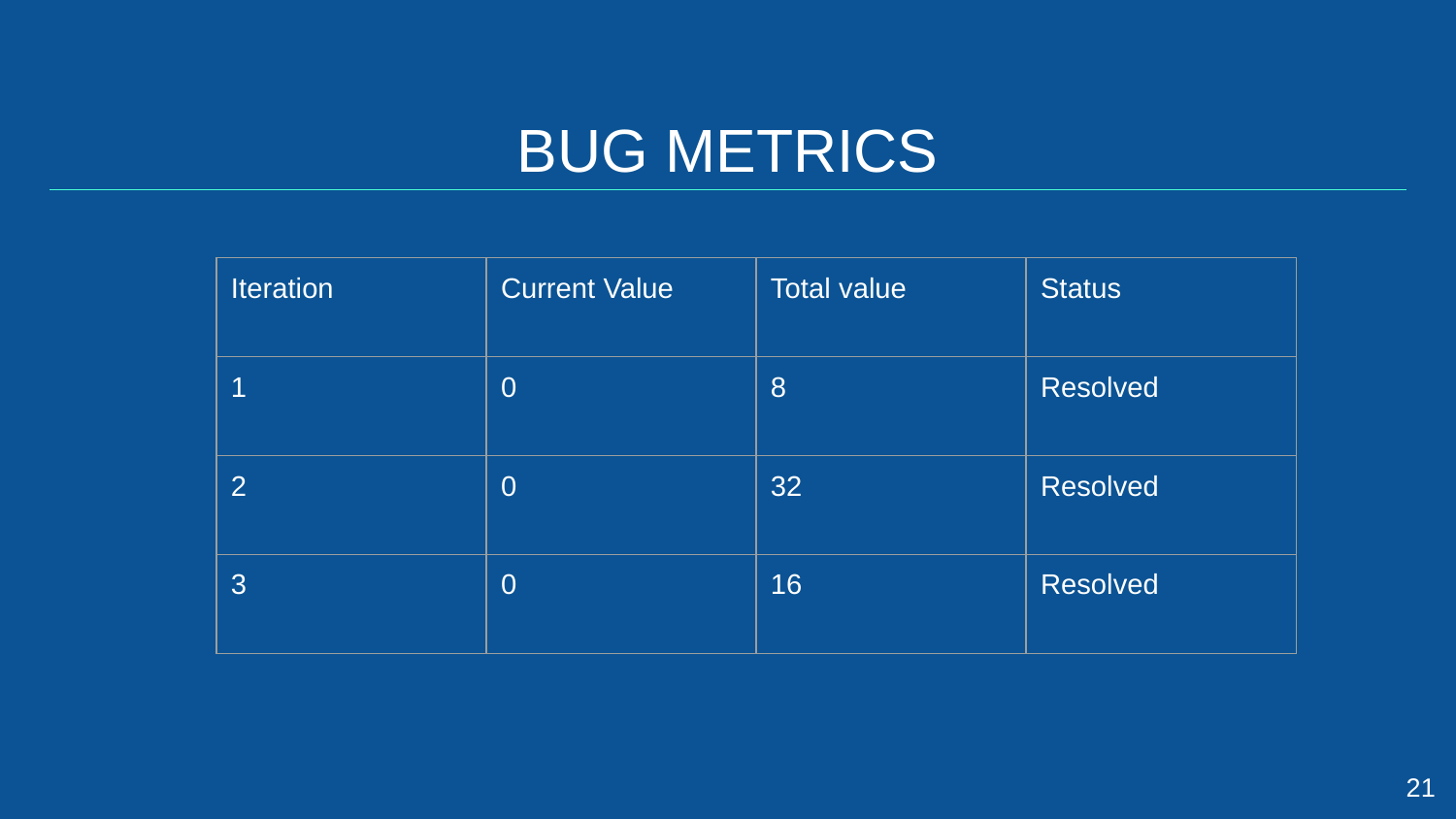

# BUG METRICS
| Iteration | Current Value | Total value | Status |
| --- | --- | --- | --- |
| 1 | 0 | 8 | Resolved |
| 2 | 0 | 32 | Resolved |
| 3 | 0 | 16 | Resolved |
21